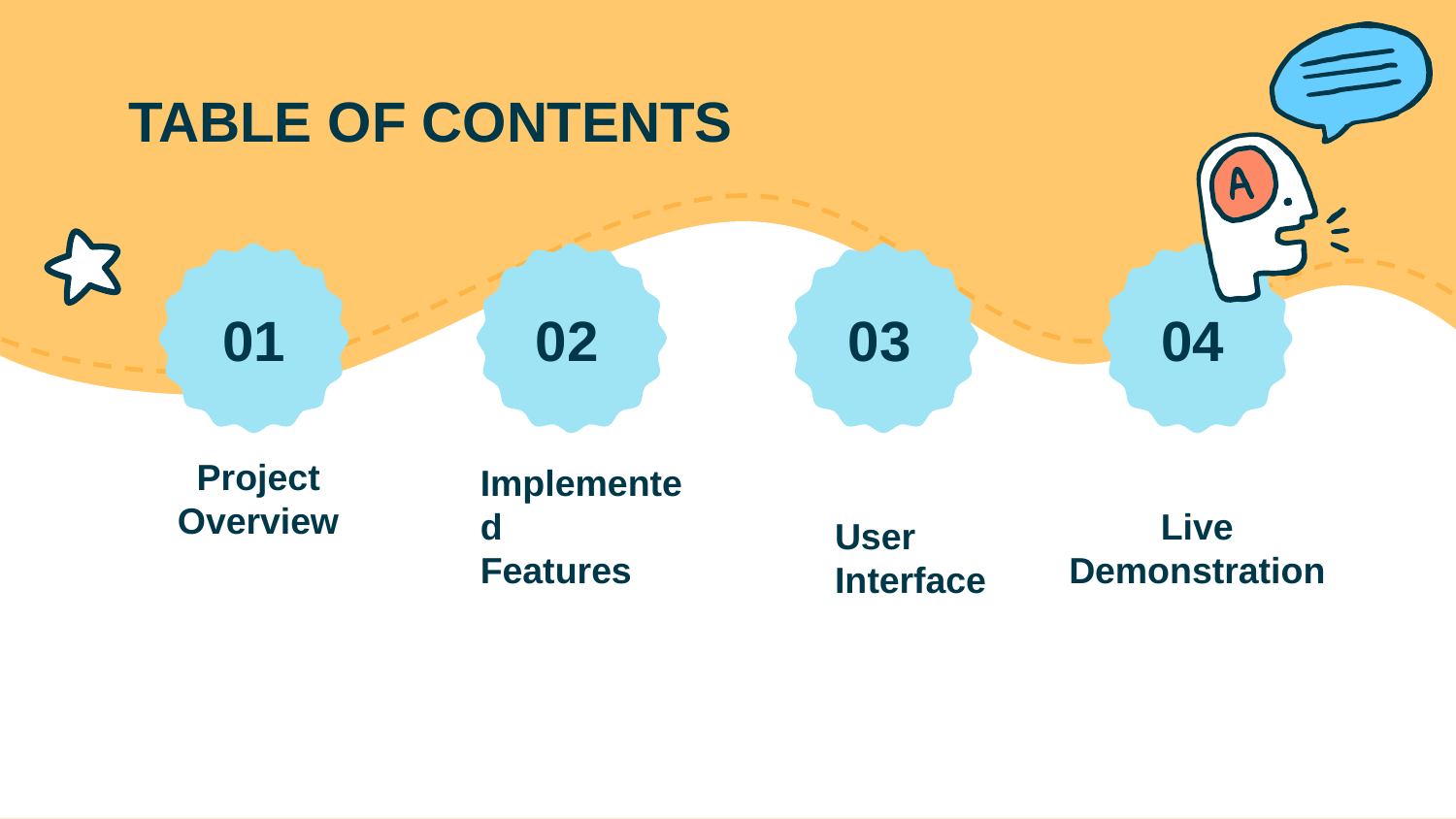

# TABLE OF CONTENTS

01
02
03
04
Project Overview
    Implemented        Features
Live Demonstration
User Interface